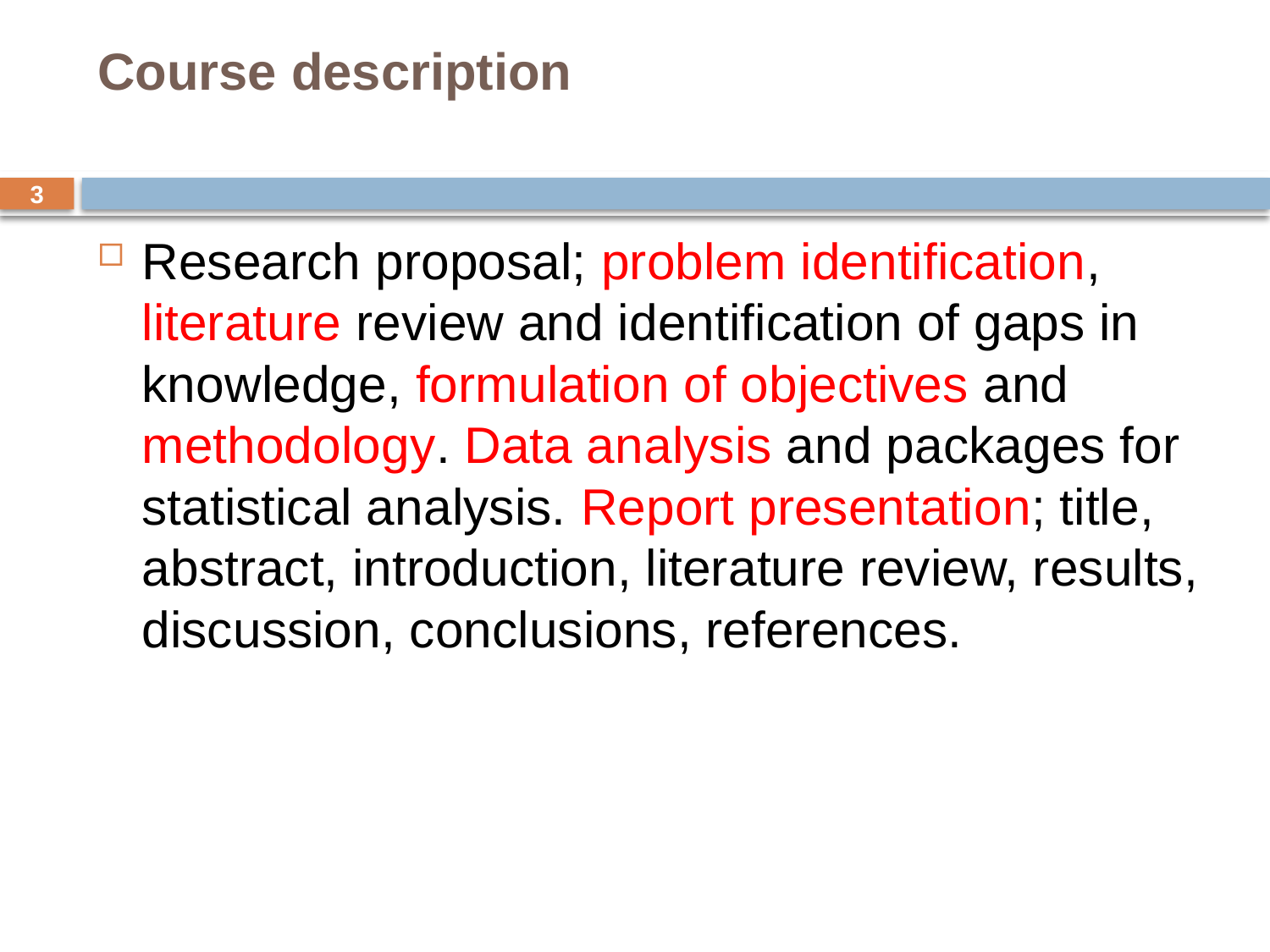

# Course description
3
Research proposal; problem identification, literature review and identification of gaps in knowledge, formulation of objectives and methodology. Data analysis and packages for statistical analysis. Report presentation; title, abstract, introduction, literature review, results, discussion, conclusions, references.